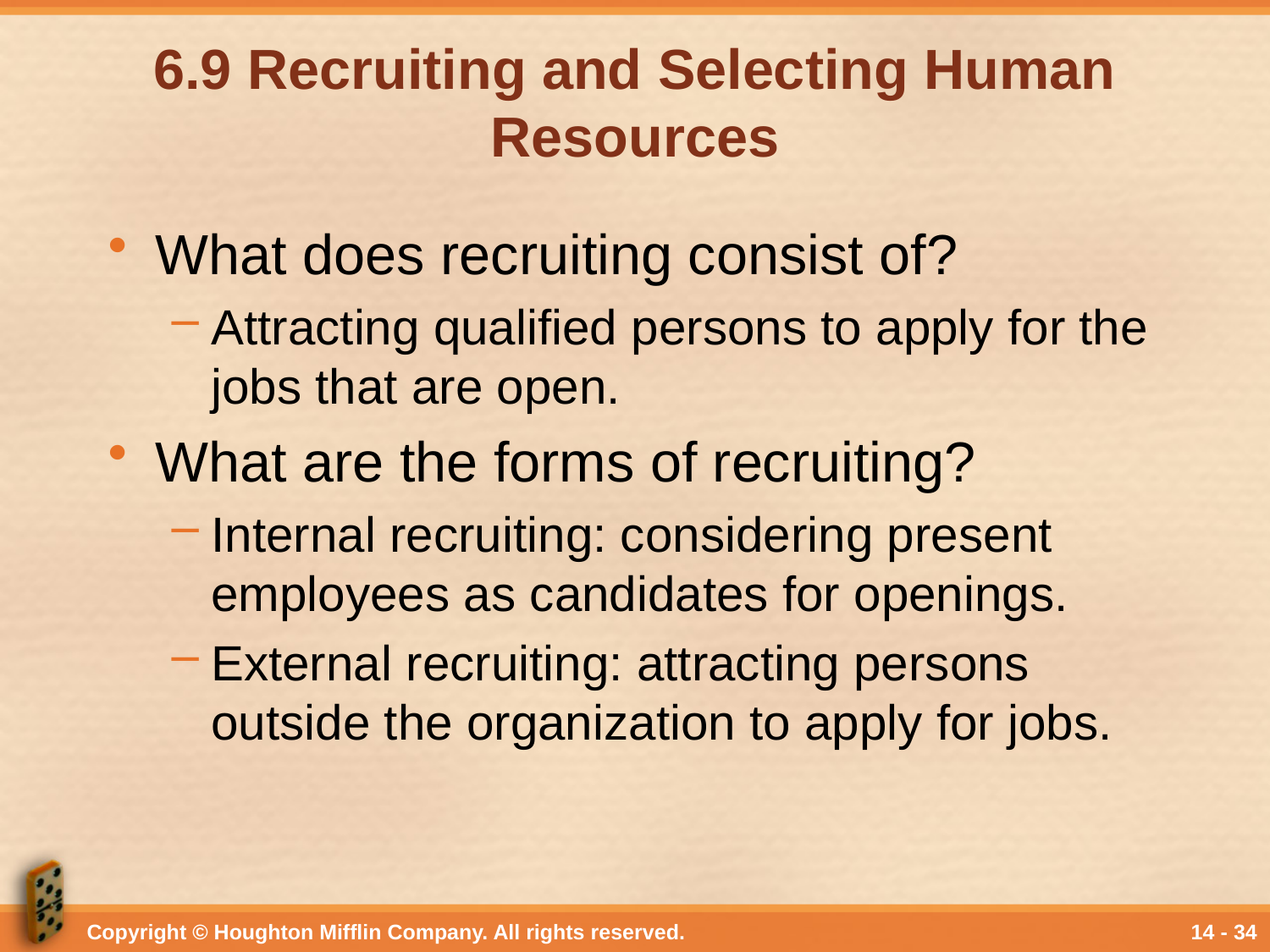

# 6.9 Recruiting and Selecting Human Resources
What does recruiting consist of?
Attracting qualified persons to apply for the jobs that are open.
What are the forms of recruiting?
Internal recruiting: considering present employees as candidates for openings.
External recruiting: attracting persons outside the organization to apply for jobs.
Copyright © Houghton Mifflin Company. All rights reserved.
14 - 34